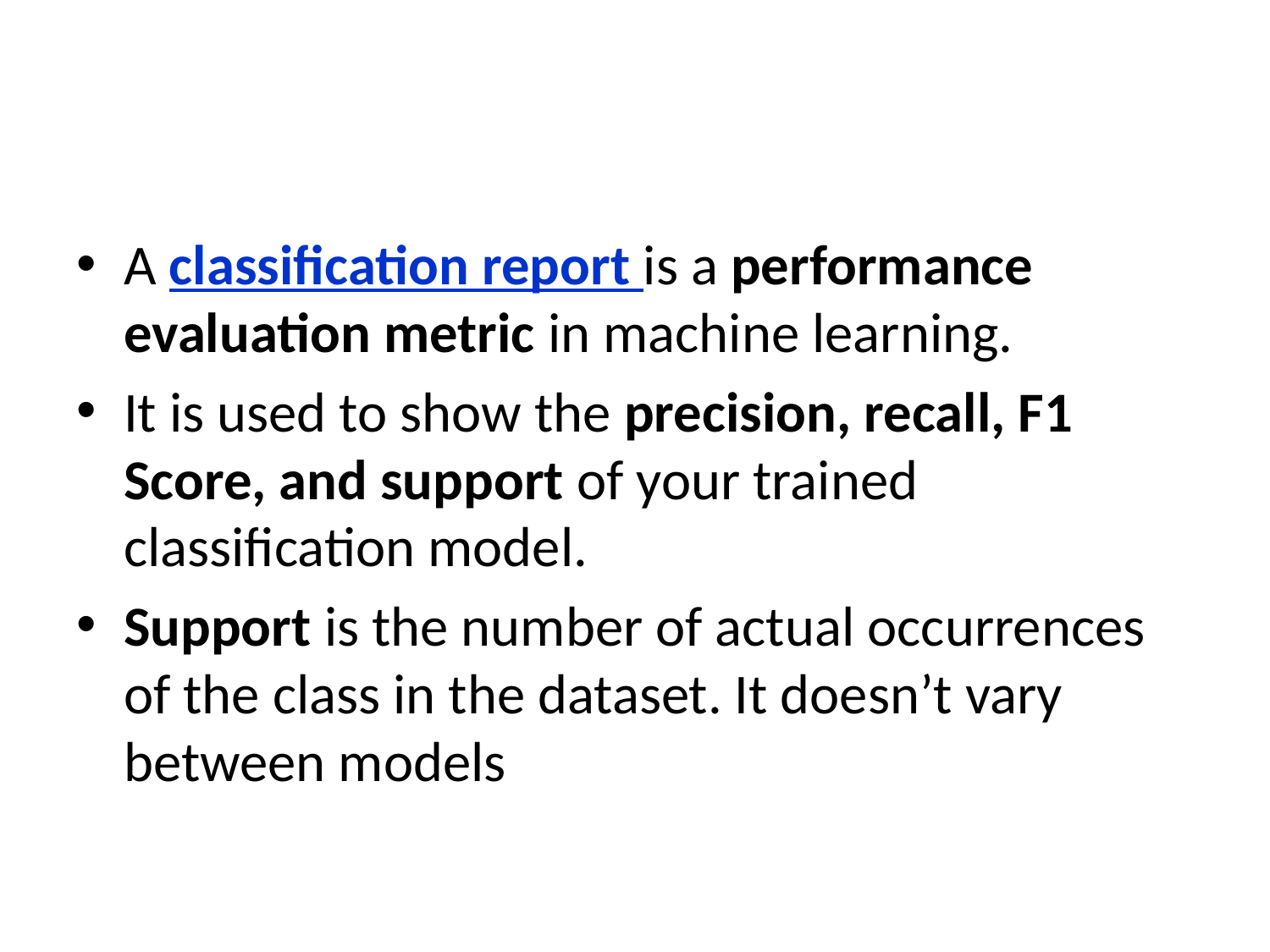

A classification report is a performance evaluation metric in machine learning.
It is used to show the precision, recall, F1 Score, and support of your trained classification model.
Support is the number of actual occurrences of the class in the dataset. It doesn’t vary between models